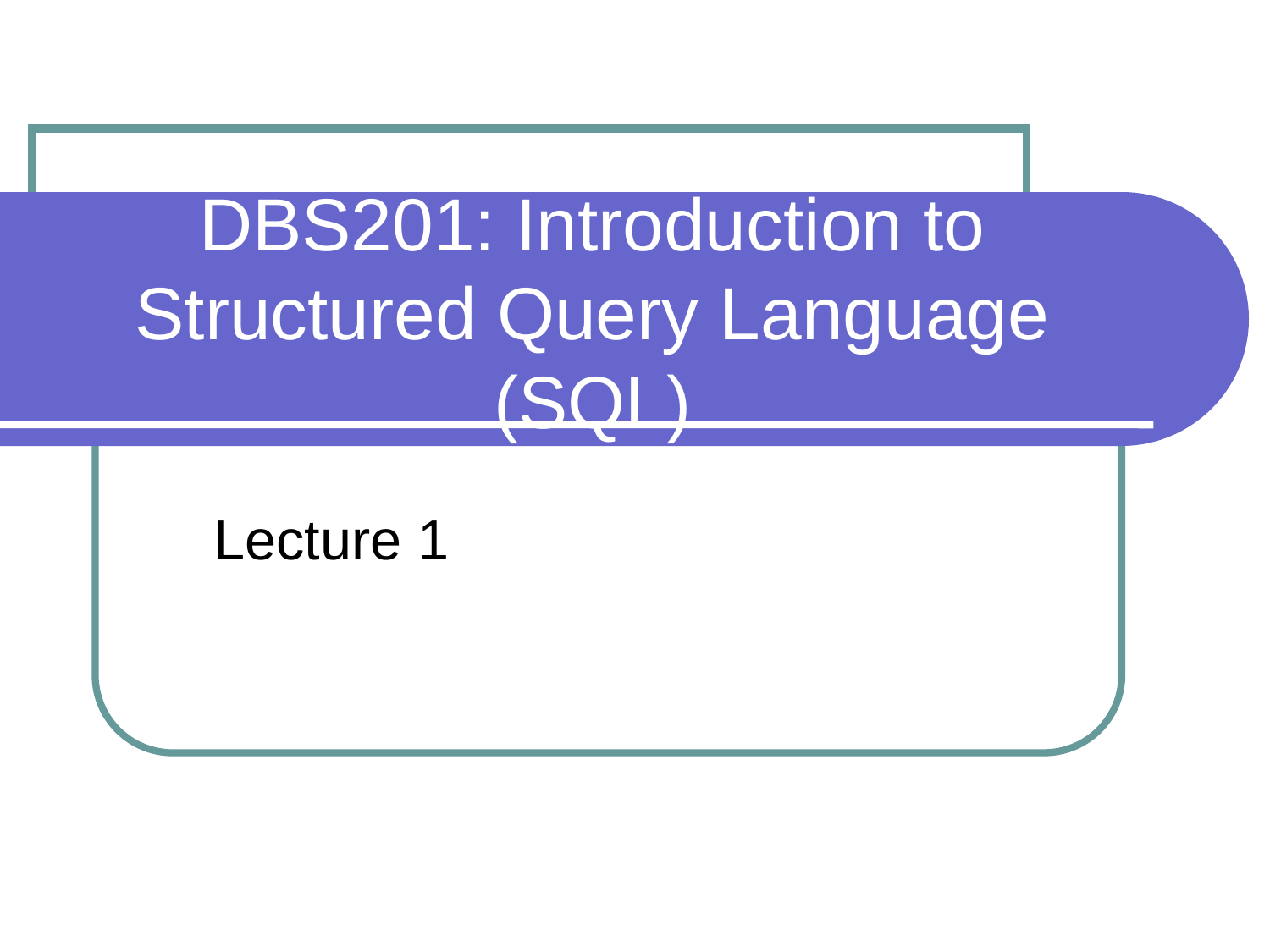

# DBS201: Introduction to Structured Query Language (SQL)
Lecture 1